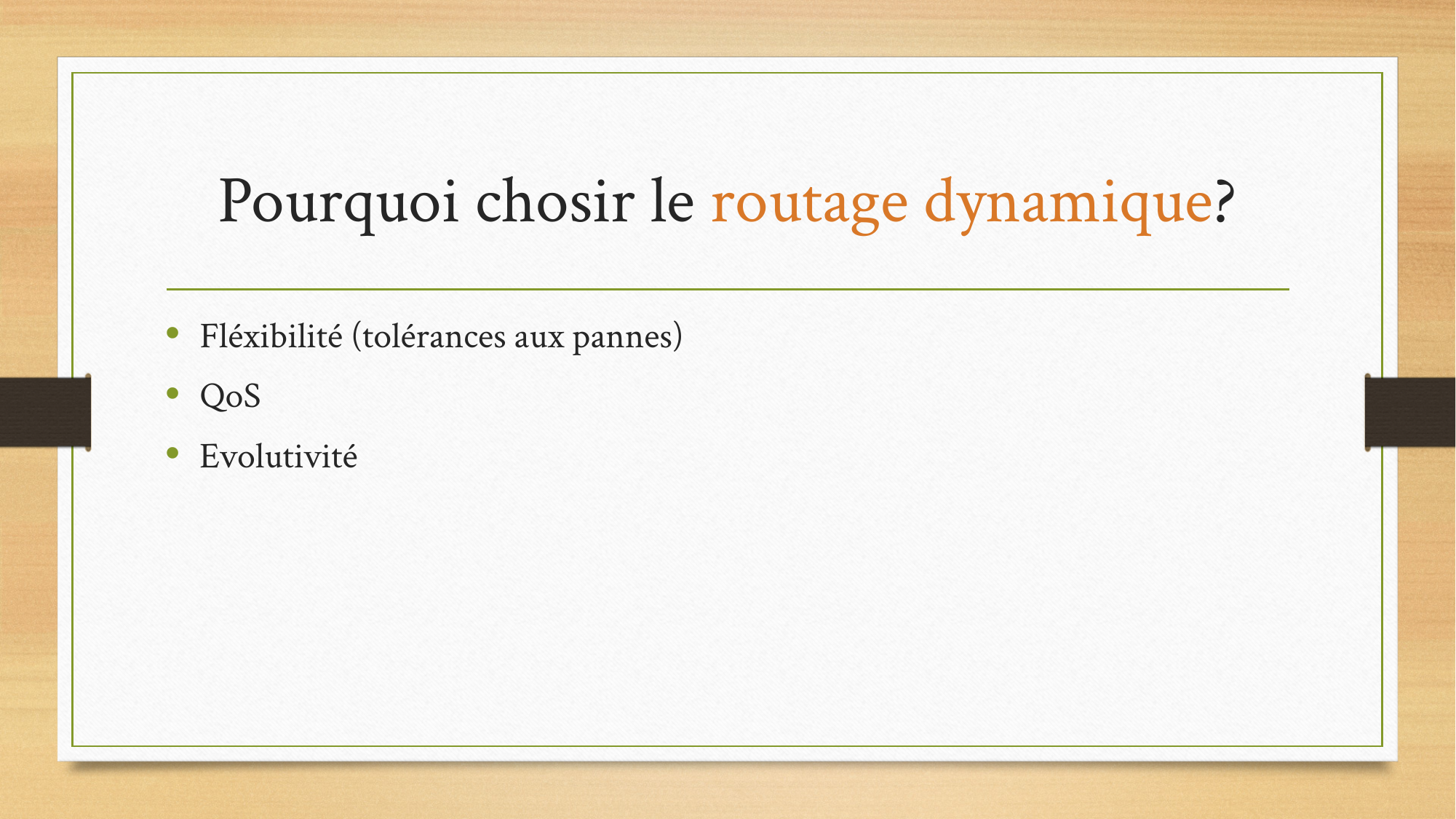

# Pourquoi chosir le routage dynamique?
Fléxibilité (tolérances aux pannes)
QoS
Evolutivité